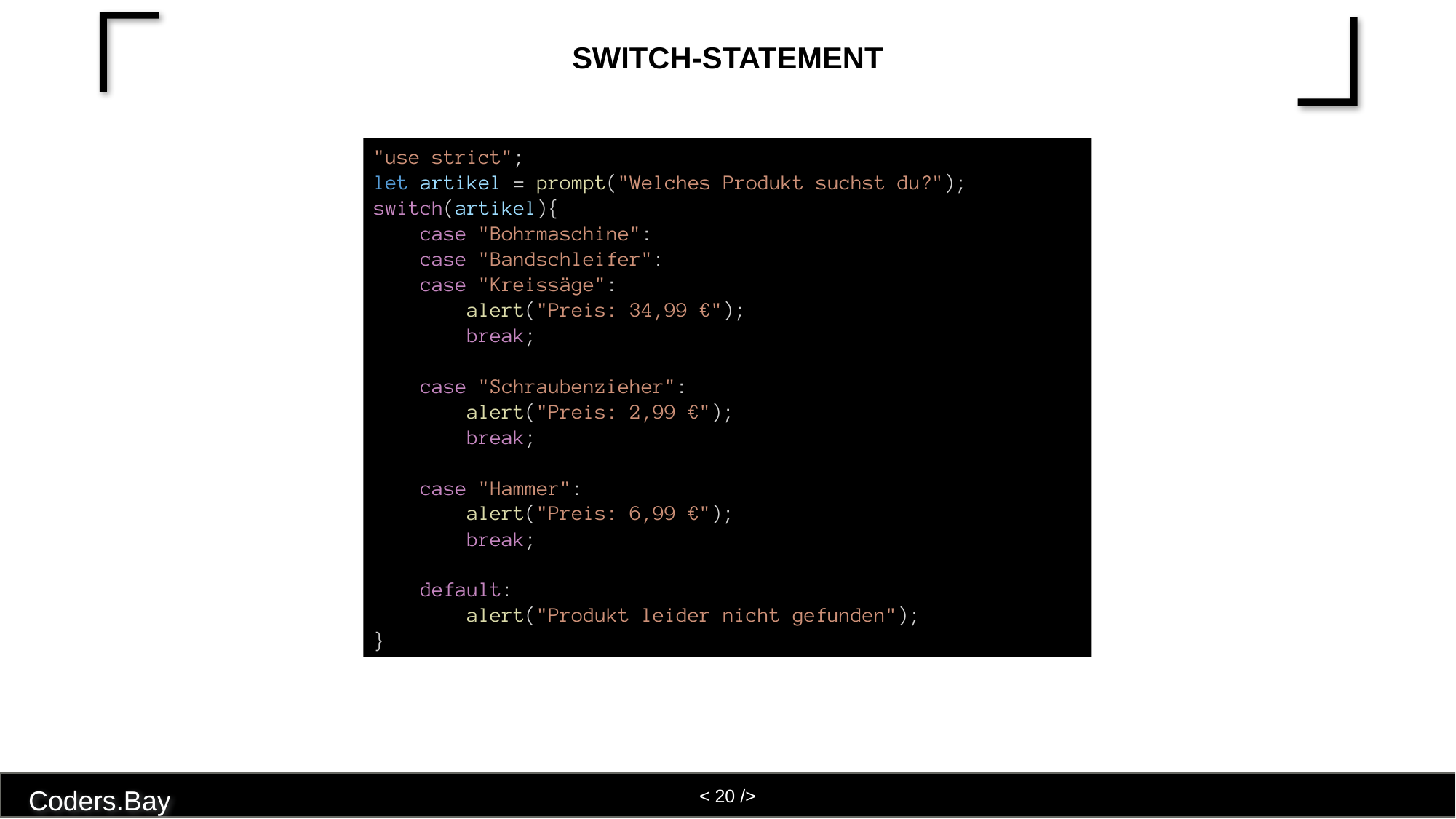

# switch-Statement
"use strict";
let artikel = prompt("Welches Produkt suchst du?");
switch(artikel){
    case "Bohrmaschine":
    case "Bandschleifer":
    case "Kreissäge":
        alert("Preis: 34,99 €");
        break;
    case "Schraubenzieher":
        alert("Preis: 2,99 €");
        break;
    case "Hammer":
        alert("Preis: 6,99 €");
        break;
    default:
        alert("Produkt leider nicht gefunden");
}